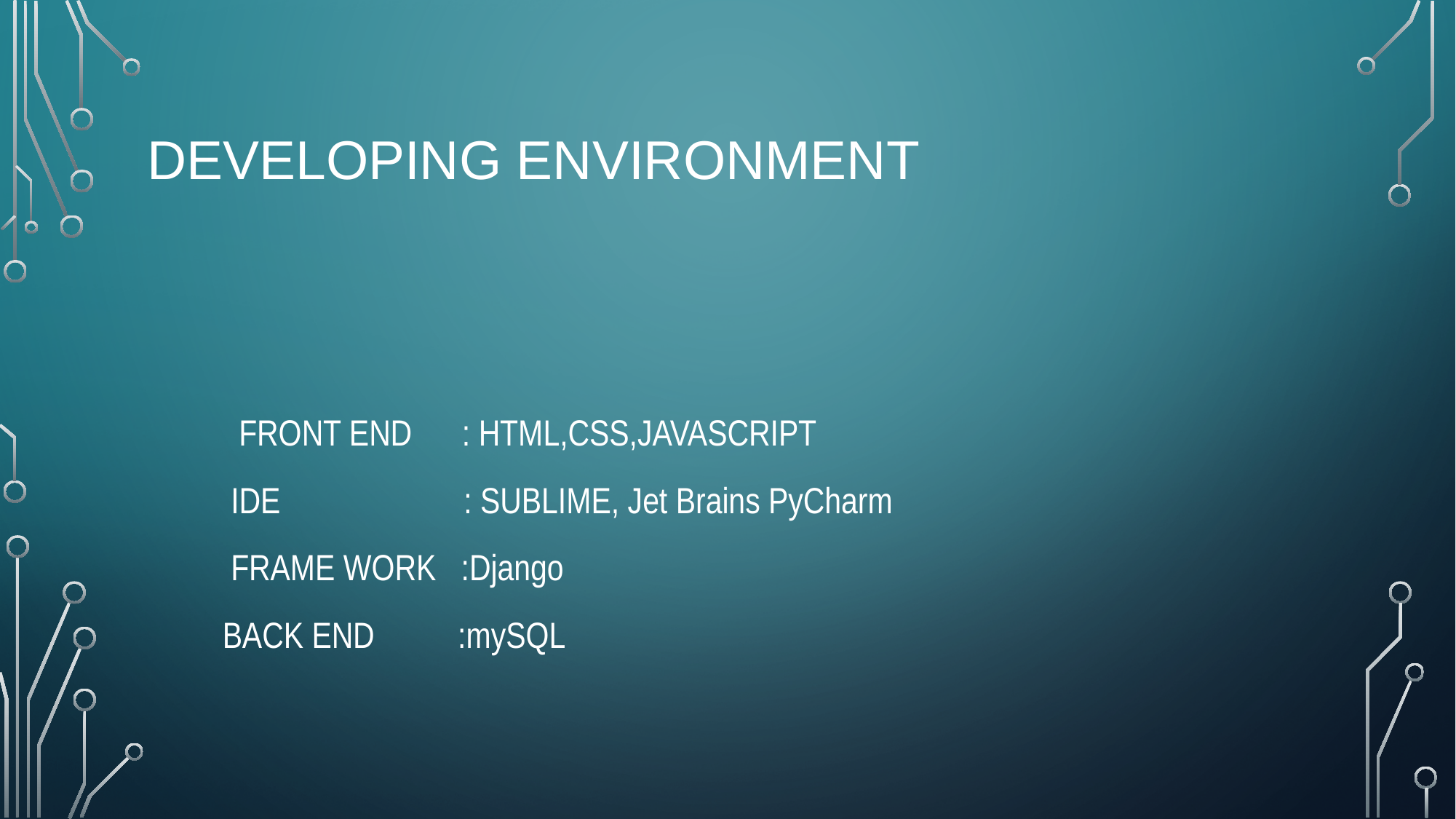

# DEVELOPING ENVIRONMENT

         FRONT END      : HTML,CSS,JAVASCRIPT
          IDE                      : SUBLIME, Jet Brains PyCharm
          FRAME WORK   :Django
         BACK END          :mySQL